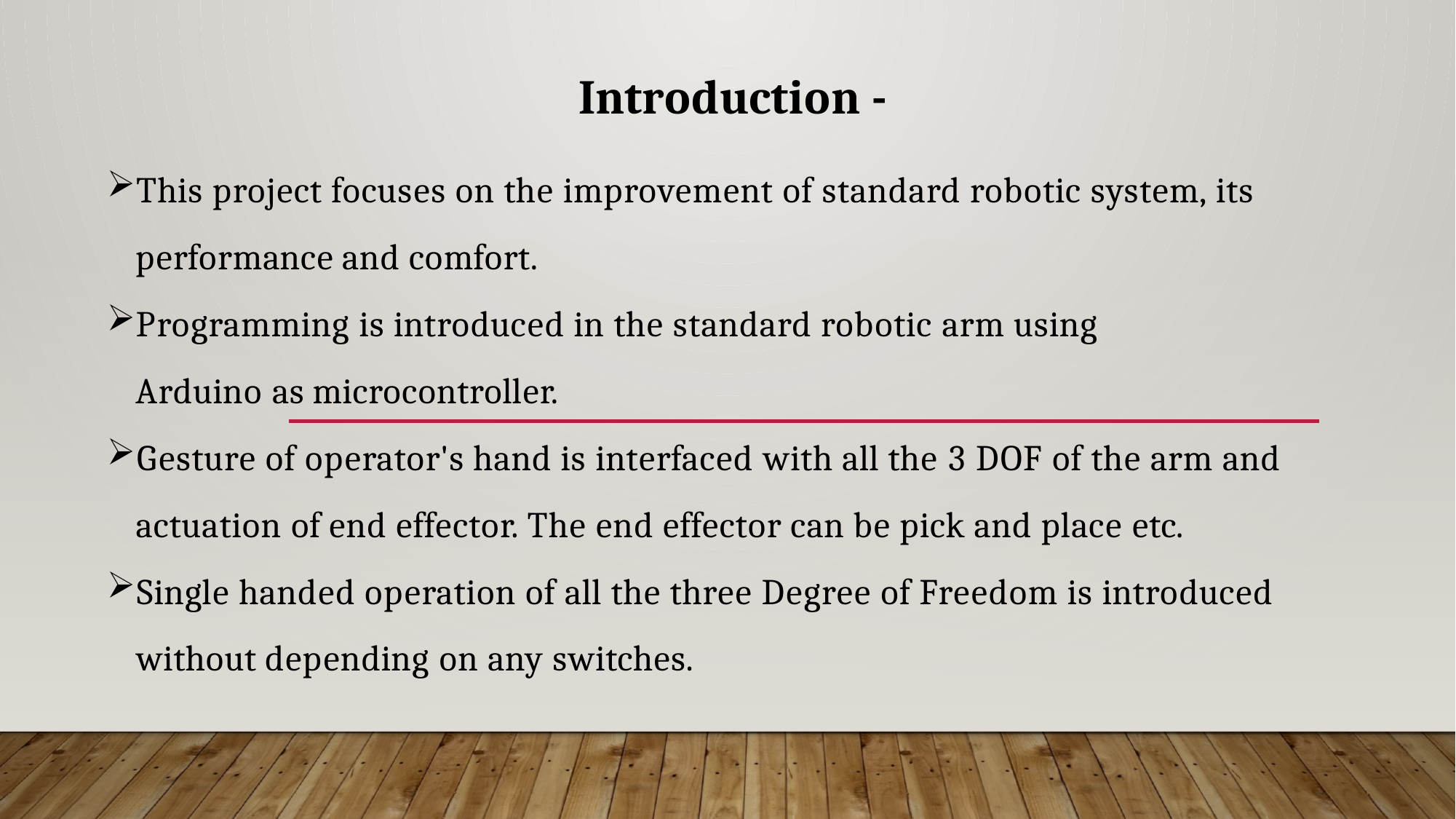

Introduction -
This project focuses on the improvement of standard robotic system, its performance and comfort.
Programming is introduced in the standard robotic arm using Arduino as microcontroller.
Gesture of operator's hand is interfaced with all the 3 DOF of the arm and actuation of end effector. The end effector can be pick and place etc.
Single handed operation of all the three Degree of Freedom is introduced without depending on any switches.